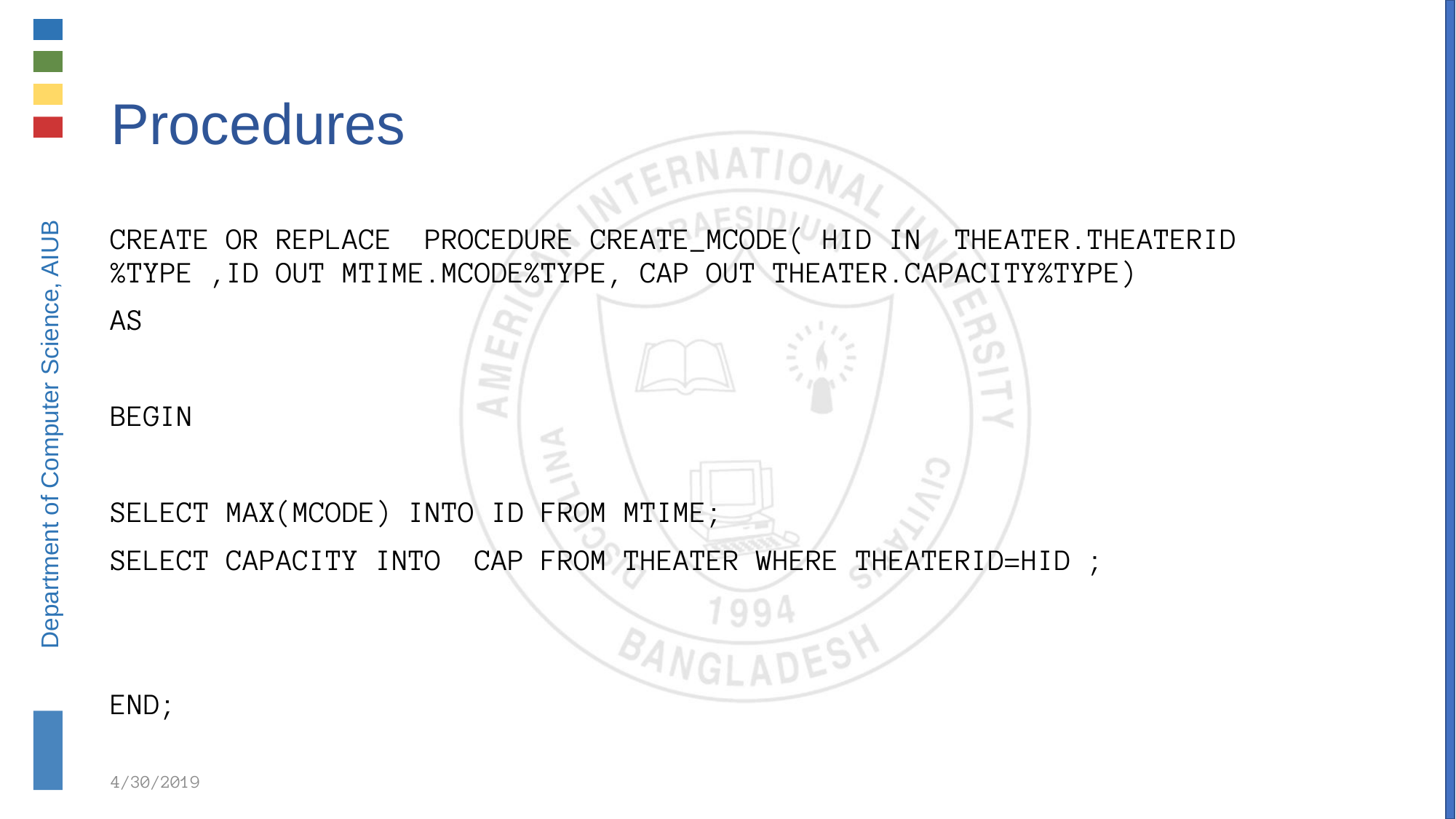

# Procedures
CREATE OR REPLACE  PROCEDURE CREATE_MCODE( HID IN  THEATER.THEATERID%TYPE ,ID OUT MTIME.MCODE%TYPE, CAP OUT THEATER.CAPACITY%TYPE)
AS

BEGIN

SELECT MAX(MCODE) INTO ID FROM MTIME;
SELECT CAPACITY INTO  CAP FROM THEATER WHERE THEATERID=HID ;

END;
4/30/2019